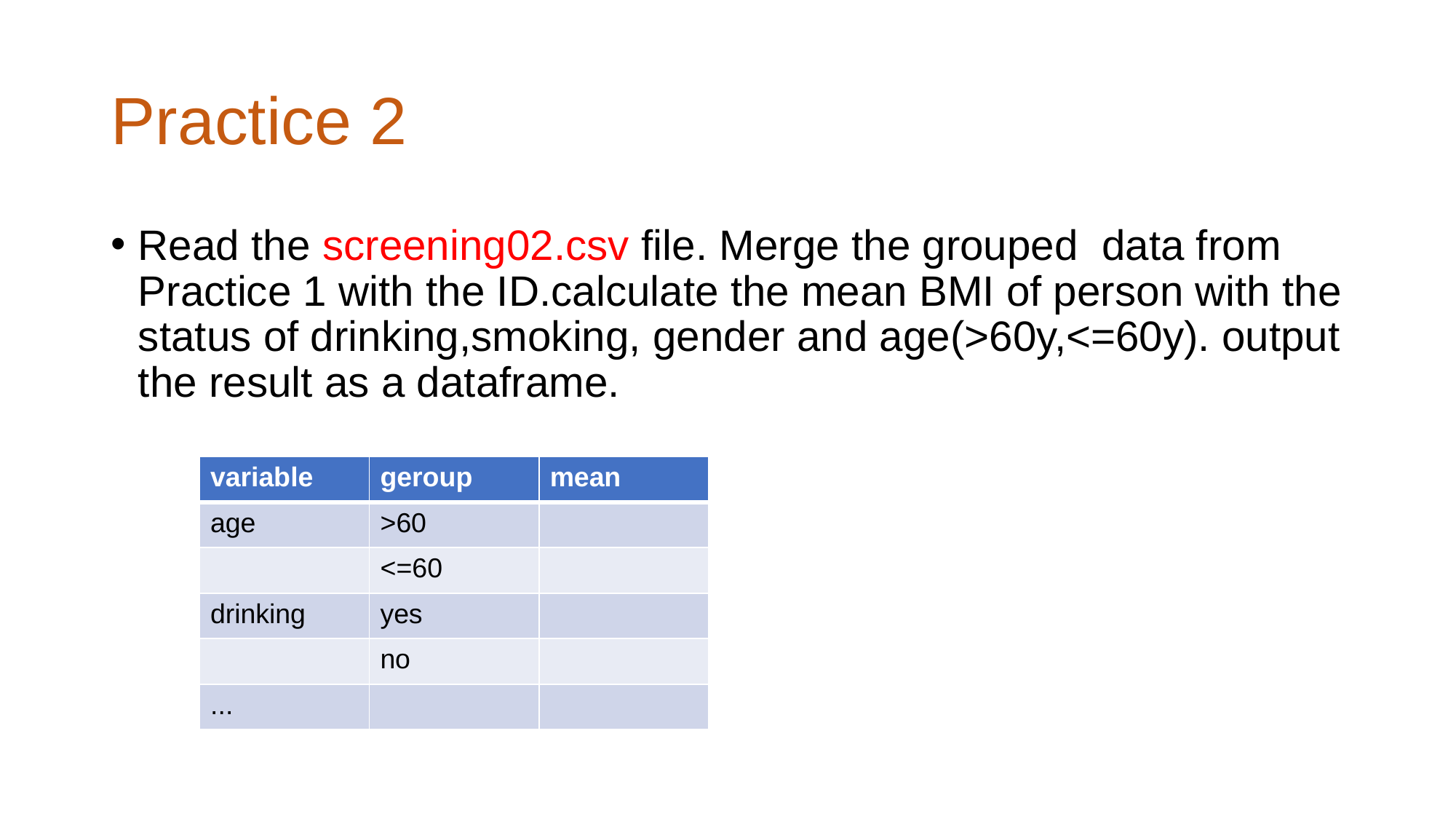

# Practice 2
Read the screening02.csv file. Merge the grouped  data from Practice 1 with the ID.calculate the mean BMI of person with the status of drinking,smoking, gender and age(>60y,<=60y). output the result as a dataframe.

| variable | geroup | mean |
| --- | --- | --- |
| age | >60 |  |
|  | <=60 |  |
| drinking | yes |  |
|  | no |  |
| ... |  |  |